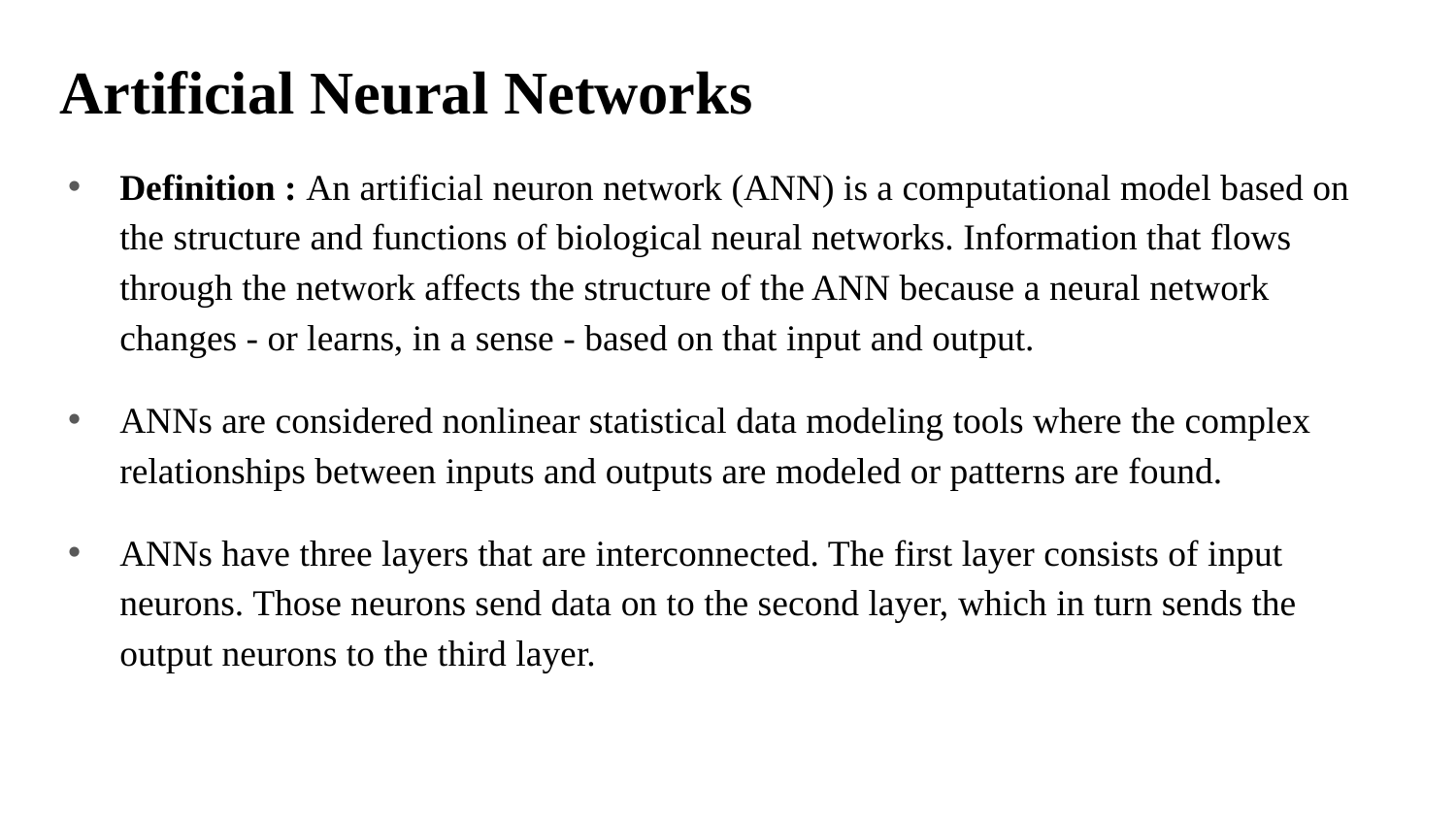

# Artificial Neural Networks
Definition : An artificial neuron network (ANN) is a computational model based on the structure and functions of biological neural networks. Information that flows through the network affects the structure of the ANN because a neural network changes - or learns, in a sense - based on that input and output.
ANNs are considered nonlinear statistical data modeling tools where the complex relationships between inputs and outputs are modeled or patterns are found.
ANNs have three layers that are interconnected. The first layer consists of input neurons. Those neurons send data on to the second layer, which in turn sends the output neurons to the third layer.